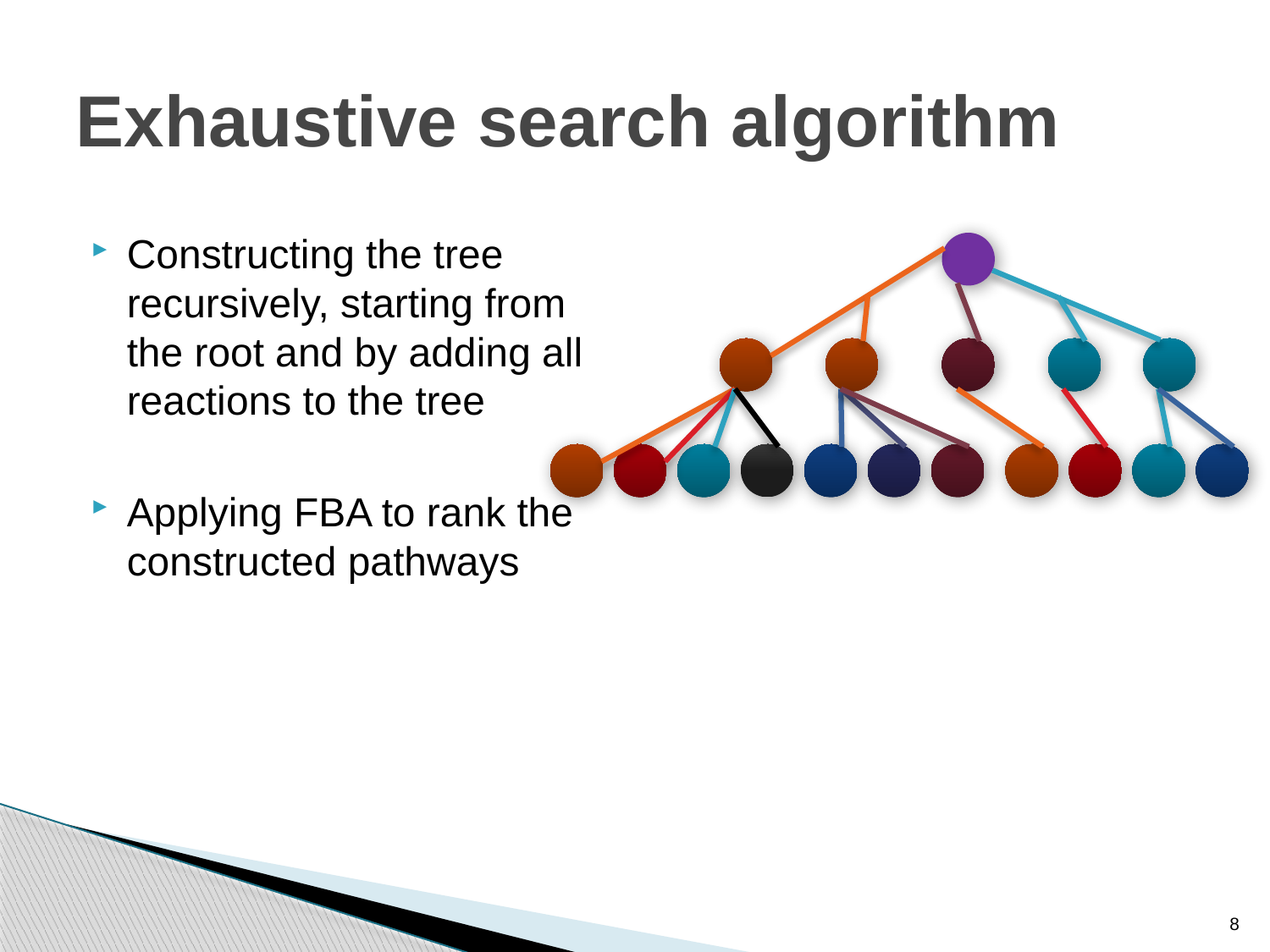

# Exhaustive search algorithm
Constructing the tree recursively, starting from the root and by adding all reactions to the tree

Applying FBA to rank the constructed pathways

8